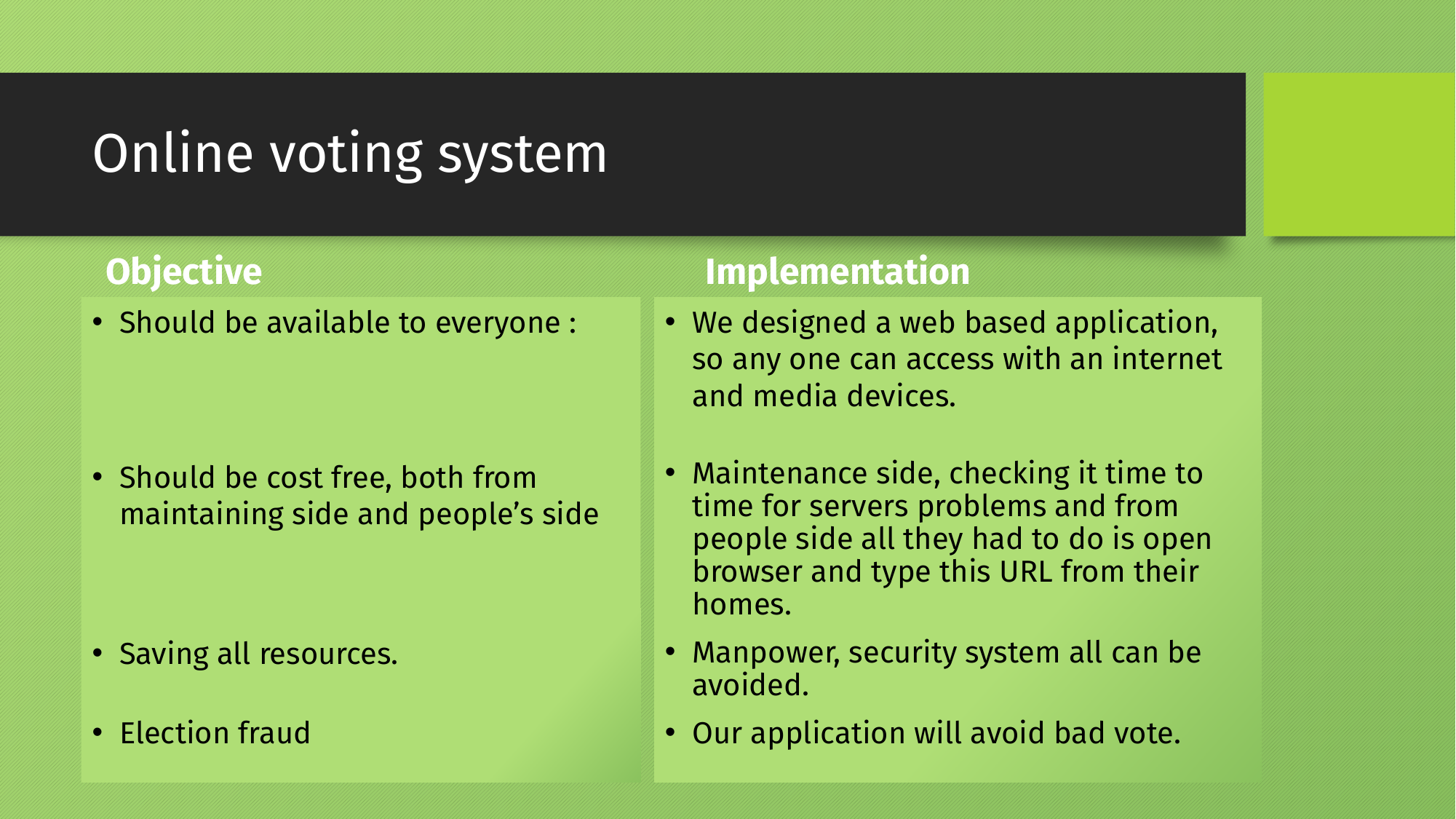

# Online voting system
Implementation
Objective
Should be available to everyone :

Should be cost free, both from maintaining side and people’s side

Saving all resources.

Election fraud
We designed a web based application, so any one can access with an internet and media devices.

Maintenance side, checking it time to time for servers problems and from people side all they had to do is open browser and type this URL from their homes.
Manpower, security system all can be avoided.
Our application will avoid bad vote.